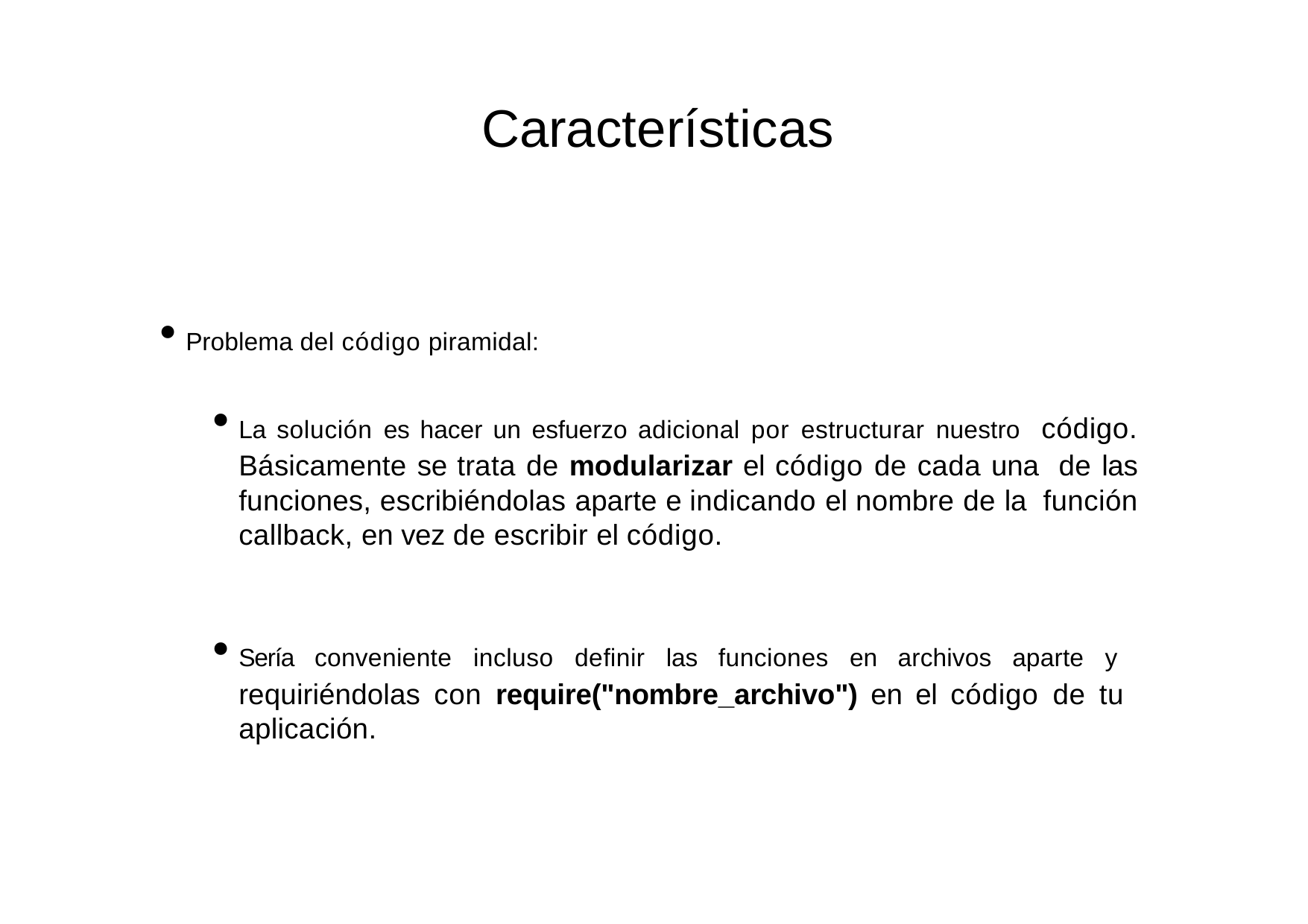

# Características
Problema del código piramidal:

La solución es hacer un esfuerzo adicional por estructurar nuestro  código. Básicamente se trata de modularizar el código de cada una  de las funciones, escribiéndolas aparte e indicando el nombre de la  función callback, en vez de escribir el código.

Sería conveniente incluso deﬁnir las funciones en archivos aparte y  requiriéndolas con require("nombre_archivo") en el código de tu  aplicación.